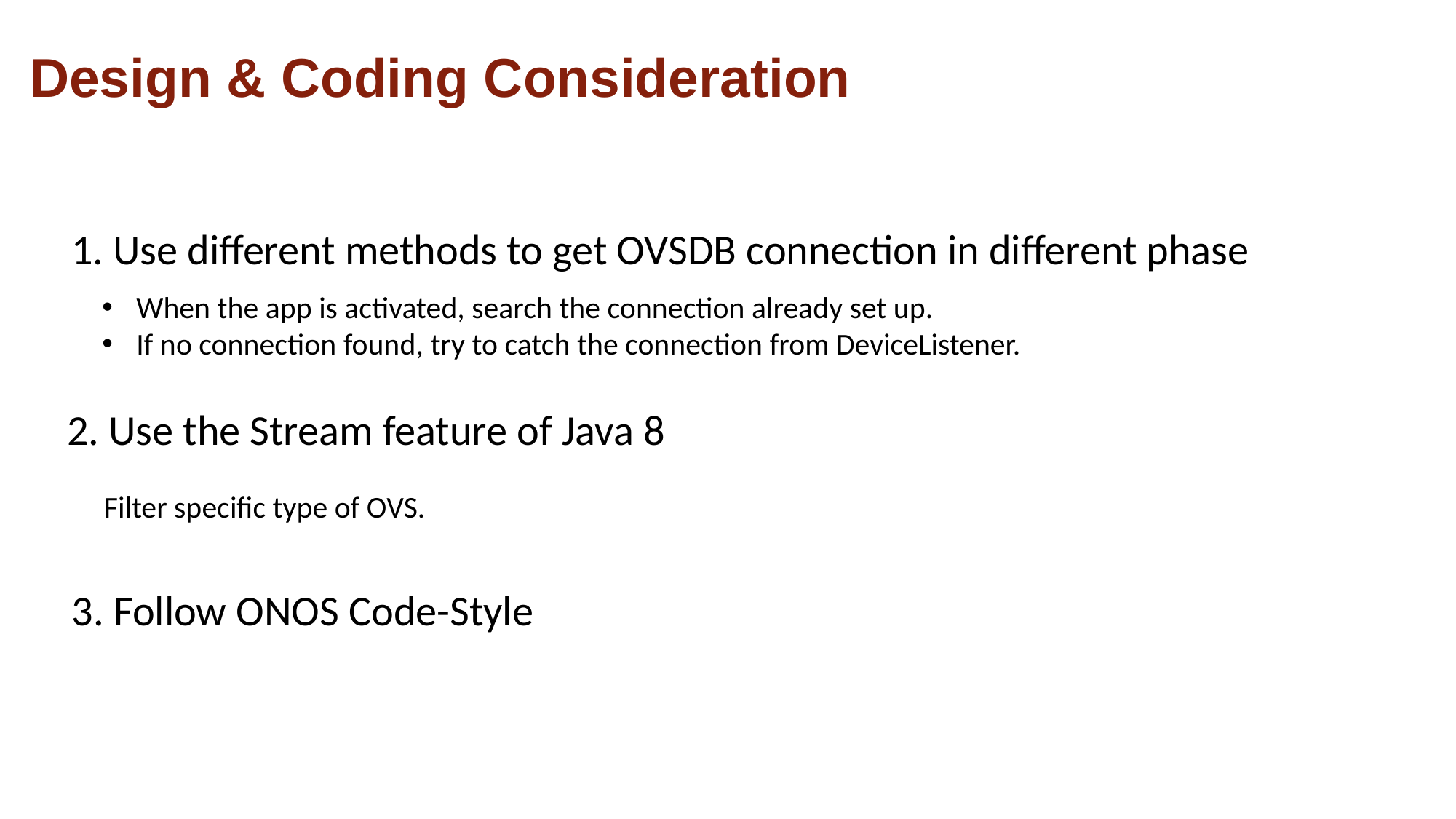

# Design & Coding Consideration
1. Use different methods to get OVSDB connection in different phase
When the app is activated, search the connection already set up.
If no connection found, try to catch the connection from DeviceListener.
2. Use the Stream feature of Java 8
Filter specific type of OVS.
3. Follow ONOS Code-Style